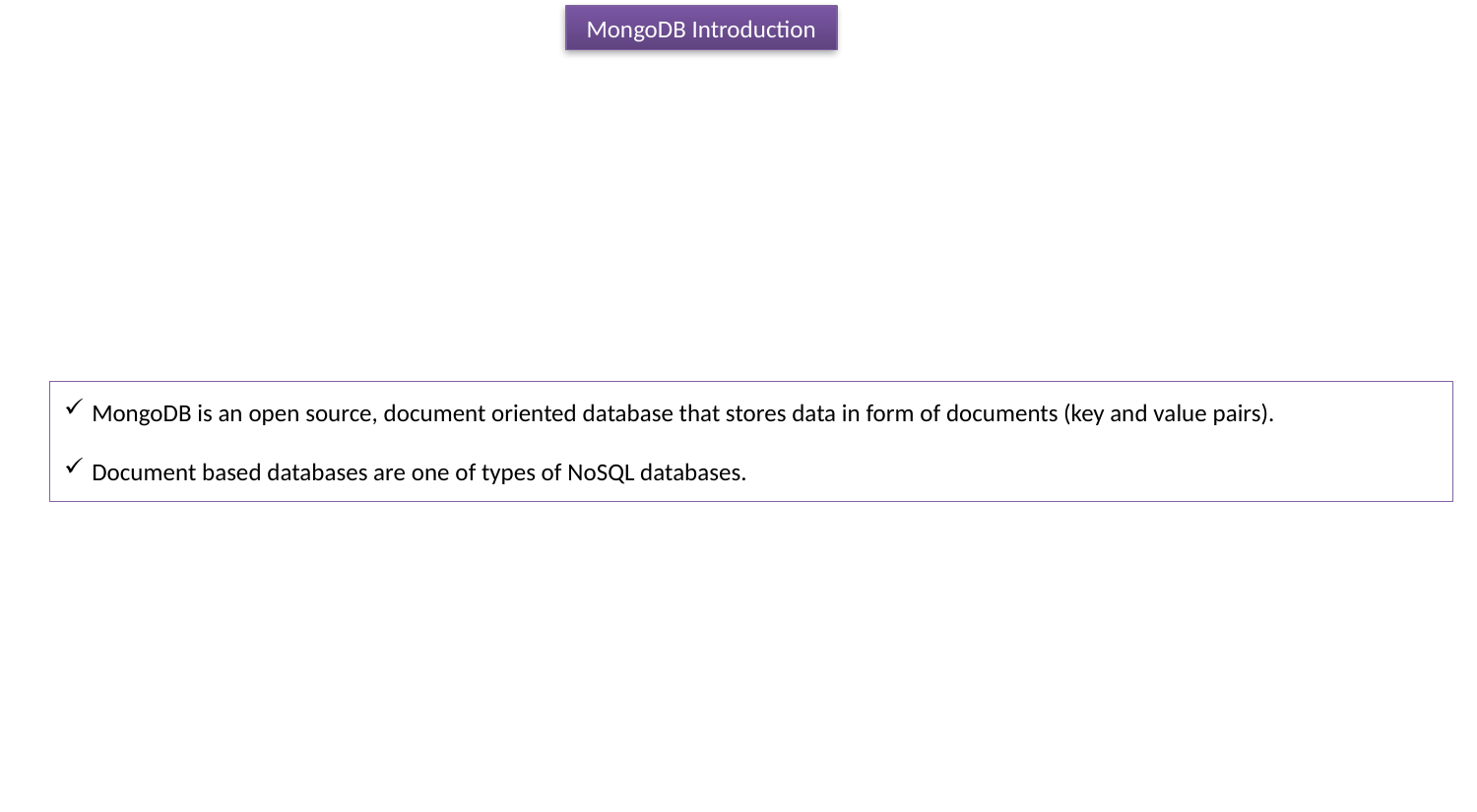

MongoDB Introduction

MongoDB is an open source, document oriented database that stores data in form of documents (key and value pairs).

Document based databases are one of types of NoSQL databases.